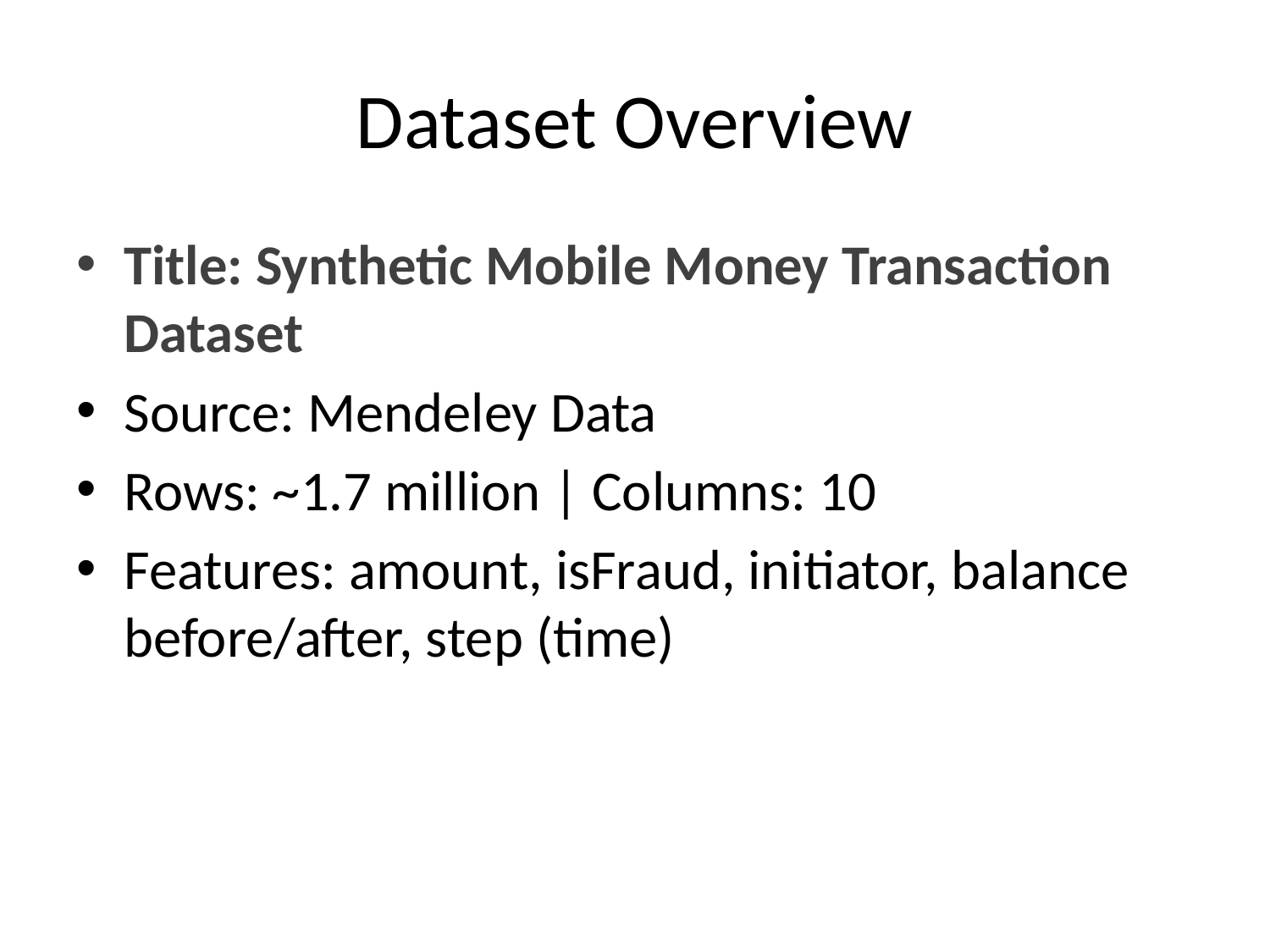

# Dataset Overview
Title: Synthetic Mobile Money Transaction Dataset
Source: Mendeley Data
Rows: ~1.7 million | Columns: 10
Features: amount, isFraud, initiator, balance before/after, step (time)